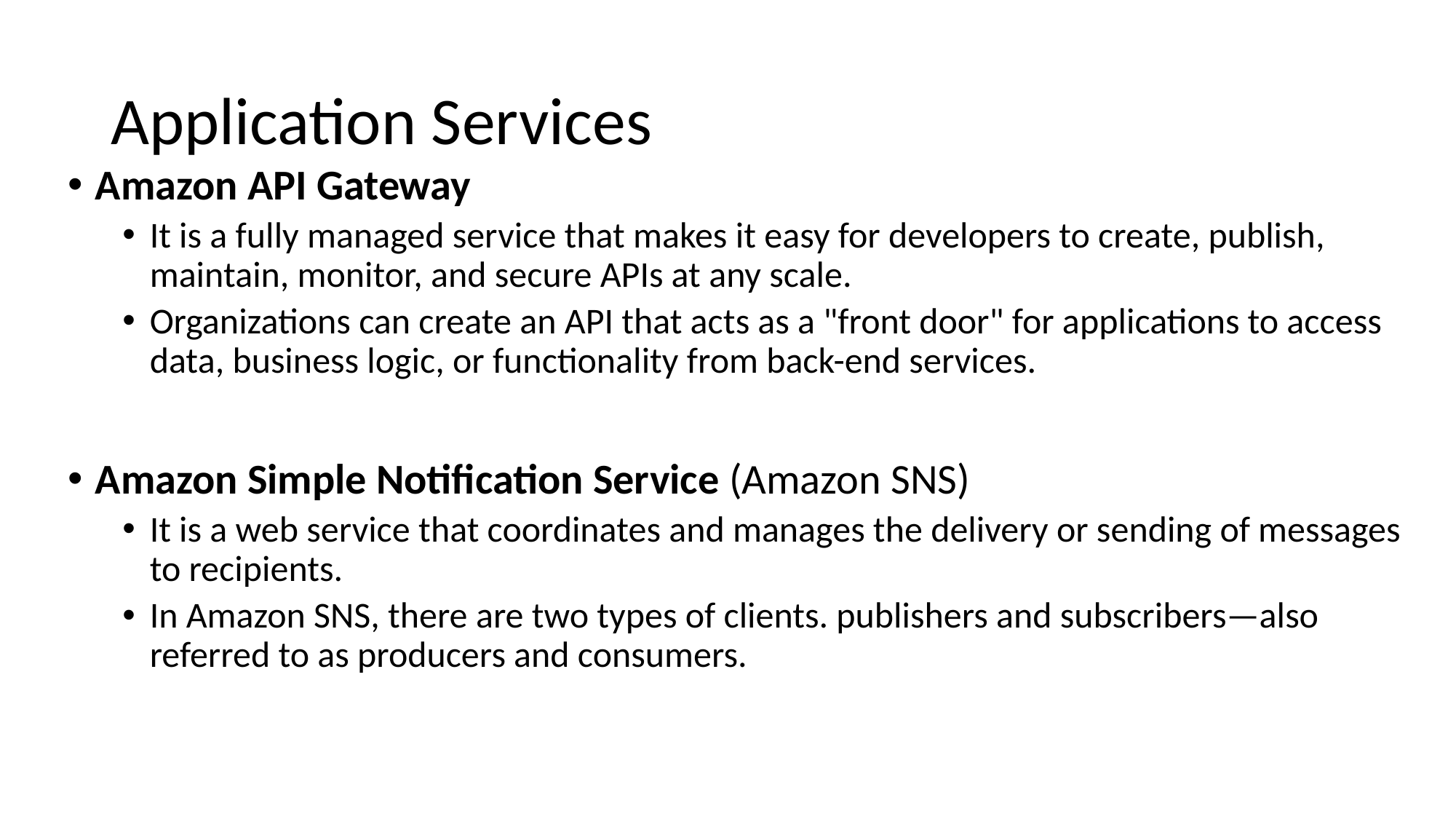

# Application Services
Amazon API Gateway
It is a fully managed service that makes it easy for developers to create, publish, maintain, monitor, and secure APIs at any scale.
Organizations can create an API that acts as a "front door" for applications to access data, business logic, or functionality from back-end services.

Amazon Simple Notification Service (Amazon SNS)
It is a web service that coordinates and manages the delivery or sending of messages to recipients.
In Amazon SNS, there are two types of clients. publishers and subscribers—also referred to as producers and consumers.